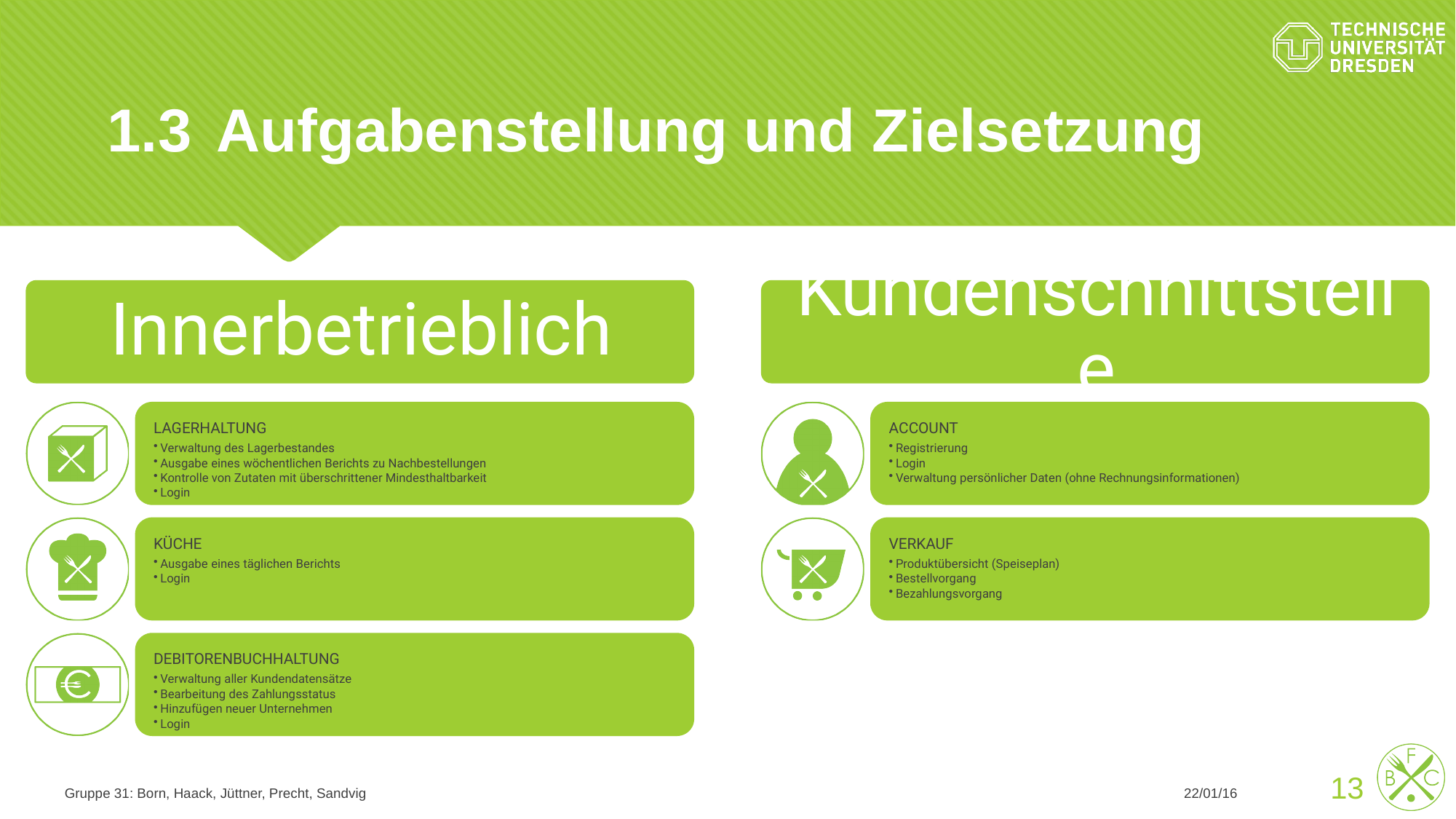

# 1.3	Aufgabenstellung und Zielsetzung
Innerbetrieblich
LAGERHALTUNG
Verwaltung des Lagerbestandes
Ausgabe eines wöchentlichen Berichts zu Nachbestellungen
Kontrolle von Zutaten mit überschrittener Mindesthaltbarkeit
Login
KÜCHE
Ausgabe eines täglichen Berichts
Login
DEBITORENBUCHHALTUNG
Verwaltung aller Kundendatensätze
Bearbeitung des Zahlungsstatus
Hinzufügen neuer Unternehmen
Login
Kundenschnittstelle
ACCOUNT
Registrierung
Login
Verwaltung persönlicher Daten (ohne Rechnungsinformationen)
VERKAUF
Produktübersicht (Speiseplan)
Bestellvorgang
Bezahlungsvorgang
13
Gruppe 31: Born, Haack, Jüttner, Precht, Sandvig
22/01/16